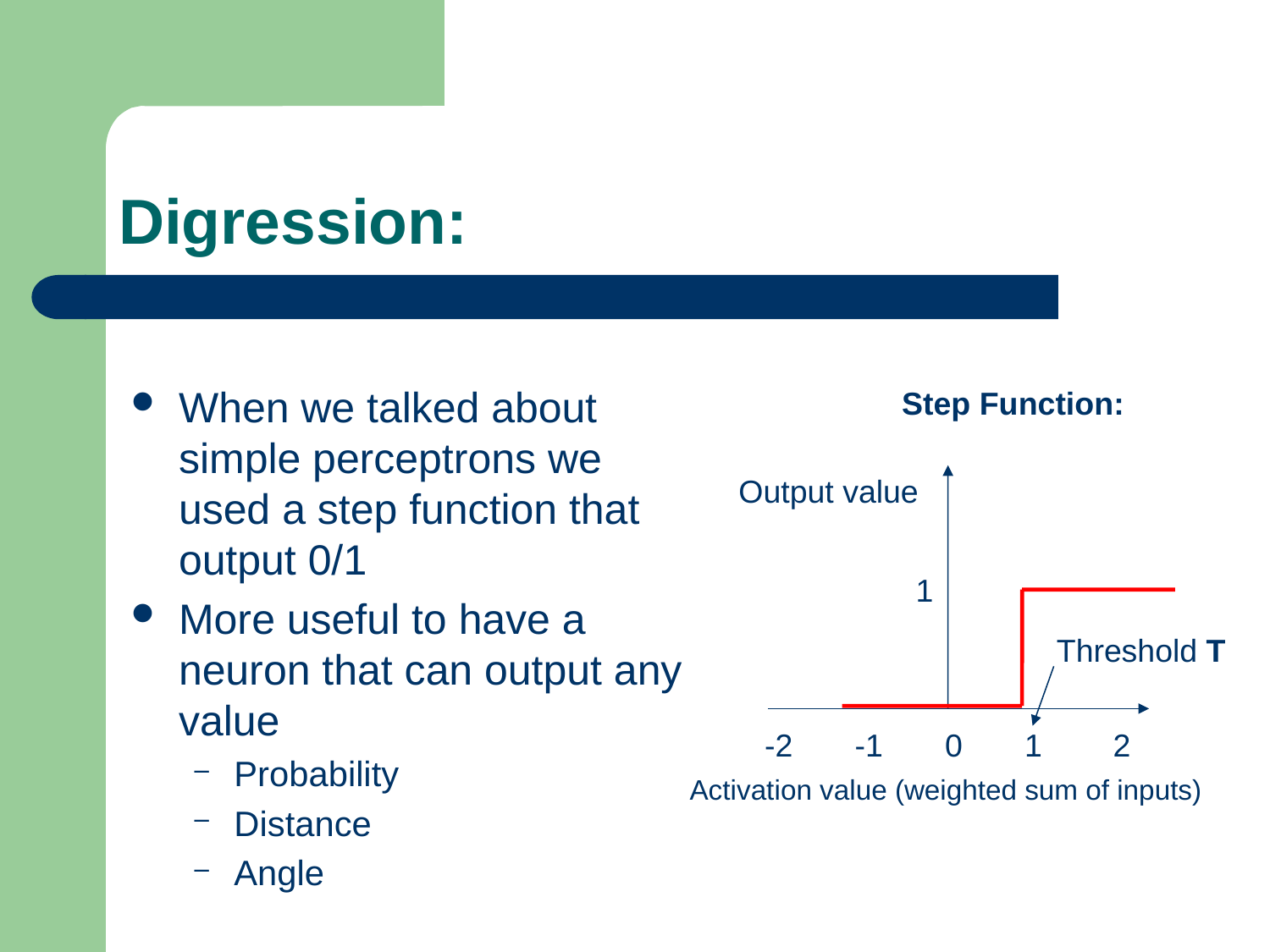

# Digression:

When we talked about simple perceptrons we used a step function that output 0/1
More useful to have a neuron that can output any value
Probability
Distance
Angle
Step Function:
Output value

1

Threshold T

-2       -1       0       1        2
Activation value (weighted sum of inputs)